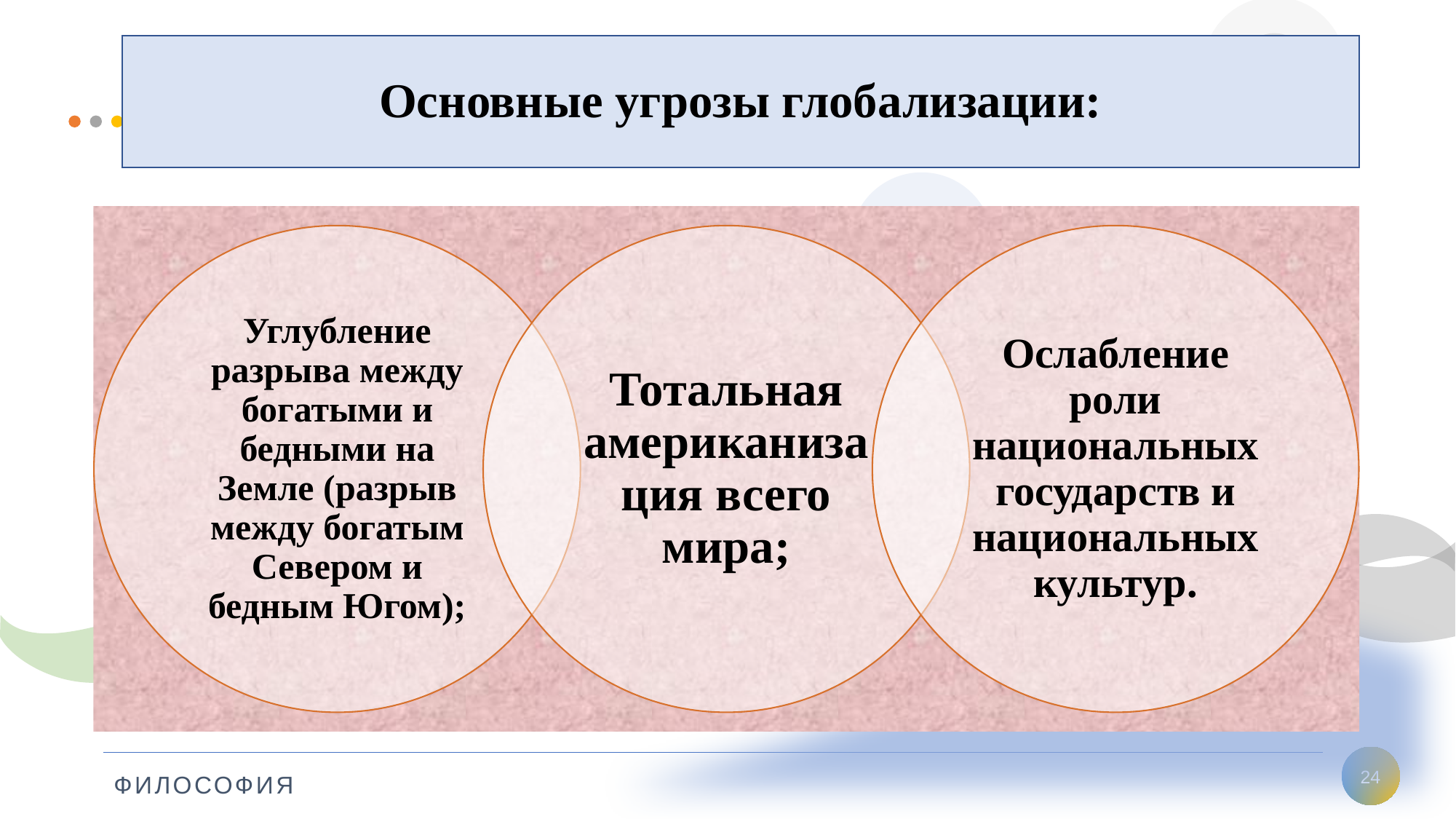

Основные угрозы глобализации:

Углубление разрыва между богатыми и бедными на Земле (разрыв между богатым Севером и бедным Югом);
Тотальная американизация всего мира;
Ослабление роли национальных государств и национальных культур.

HSM
Т
0

24